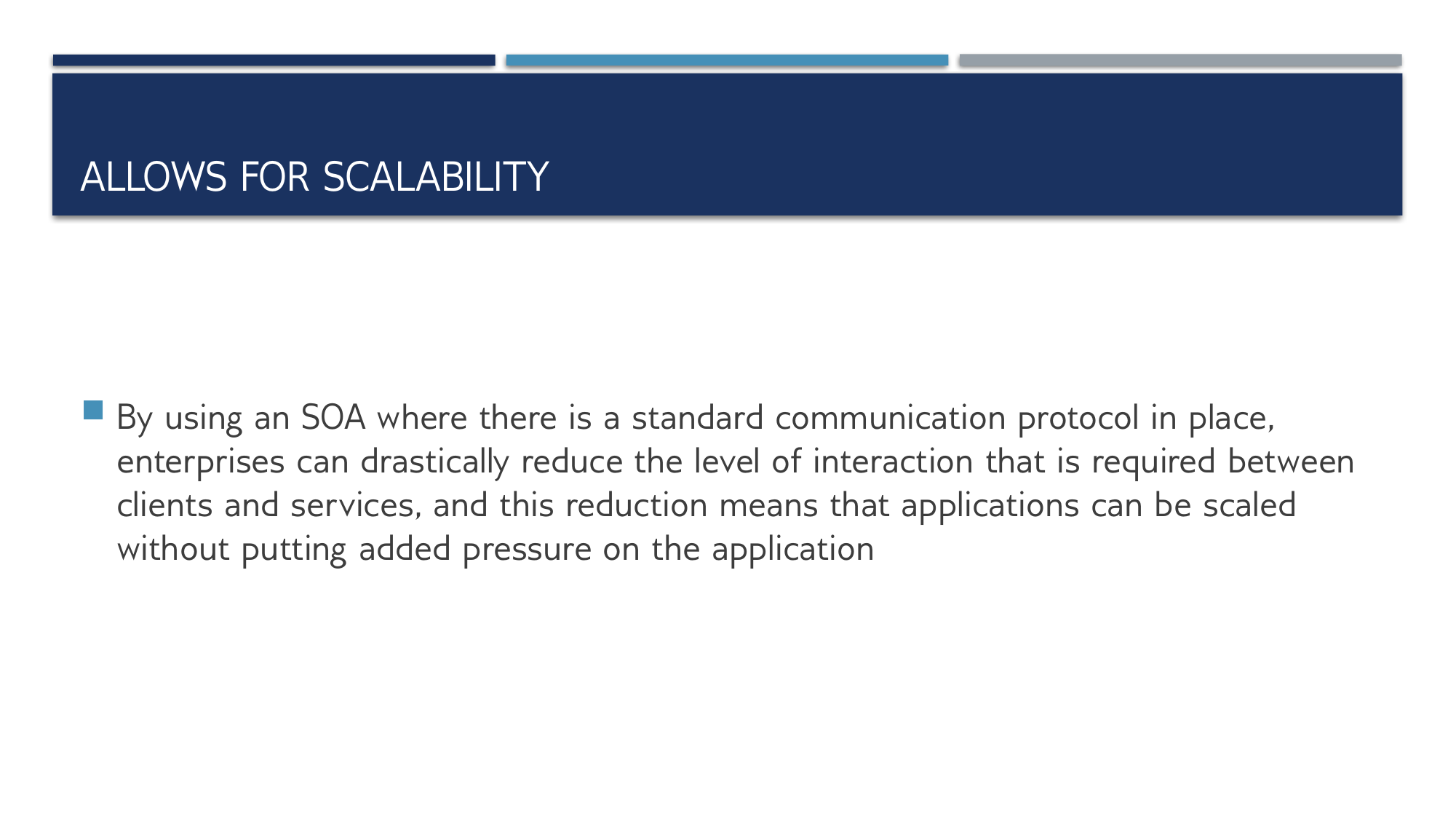

# Allows for scalability
By using an SOA where there is a standard communication protocol in place, enterprises can drastically reduce the level of interaction that is required between clients and services, and this reduction means that applications can be scaled without putting added pressure on the application